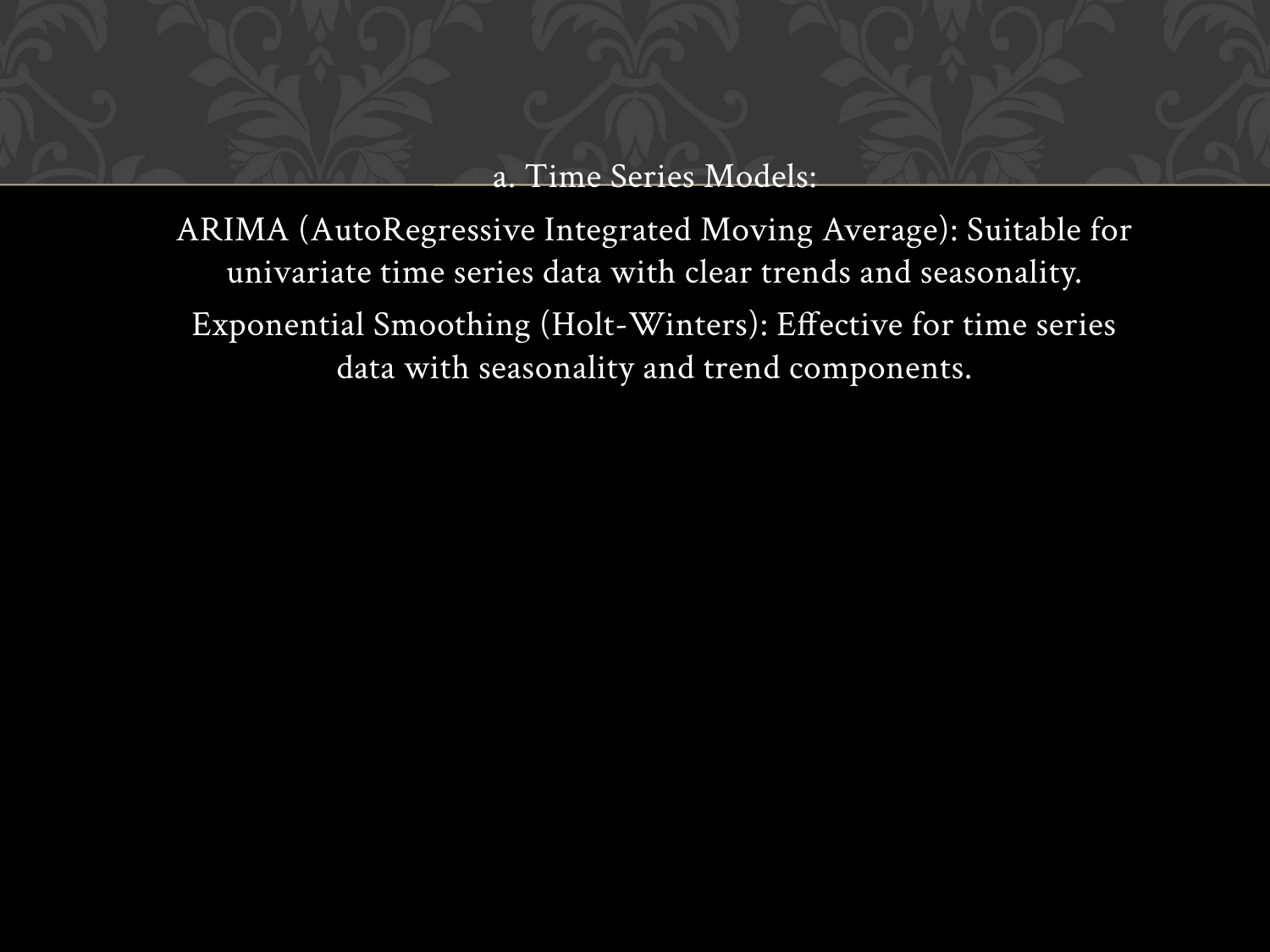

#
a. Time Series Models:
ARIMA (AutoRegressive Integrated Moving Average): Suitable for univariate time series data with clear trends and seasonality.
Exponential Smoothing (Holt-Winters): Effective for time series data with seasonality and trend components.